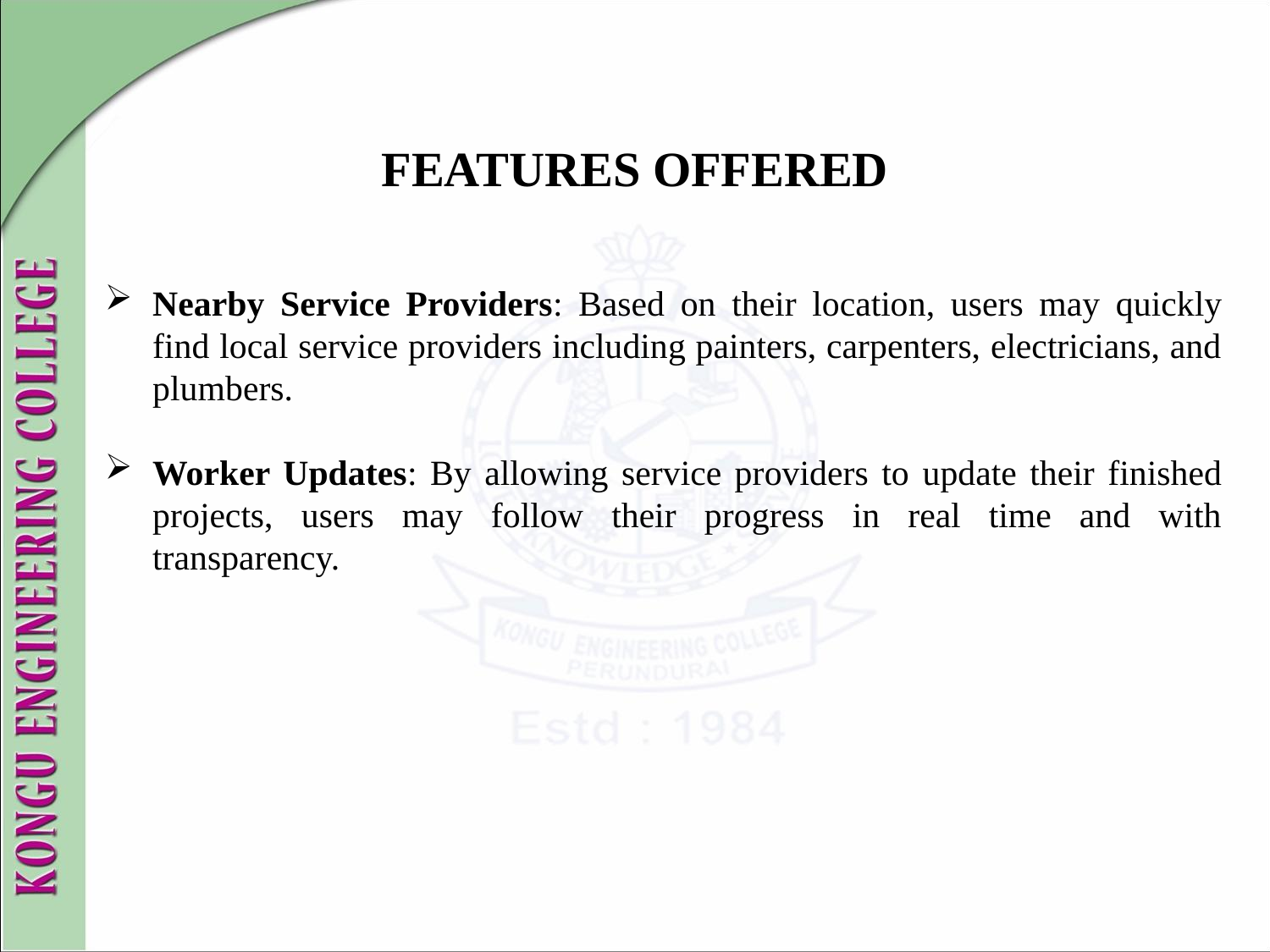

# FEATURES OFFERED
Nearby Service Providers: Based on their location, users may quickly find local service providers including painters, carpenters, electricians, and plumbers.

Worker Updates: By allowing service providers to update their finished projects, users may follow their progress in real time and with transparency.